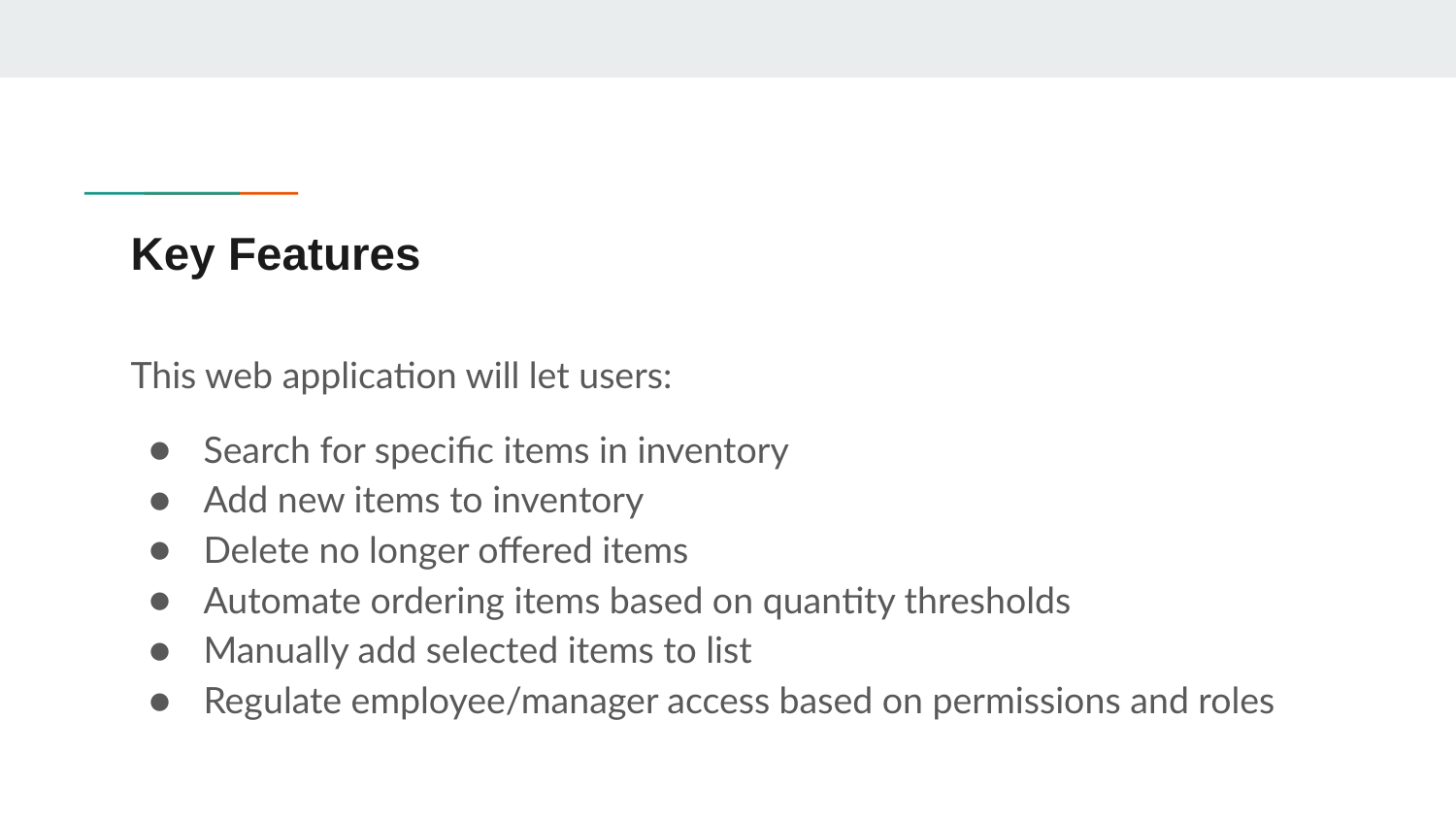

# Key Features
This web application will let users:
Search for specific items in inventory
Add new items to inventory
Delete no longer offered items
Automate ordering items based on quantity thresholds
Manually add selected items to list
Regulate employee/manager access based on permissions and roles